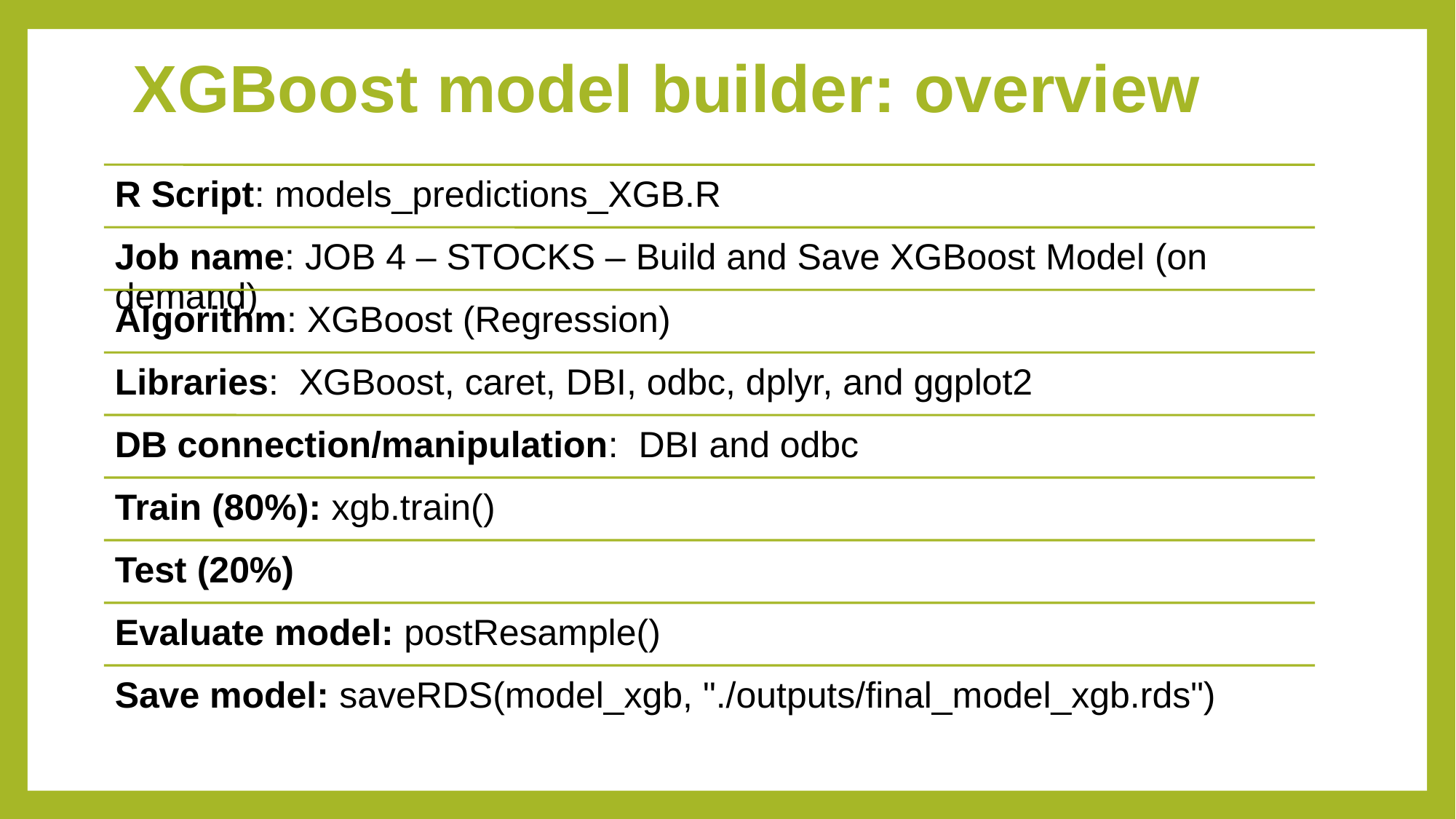

# XGBoost model builder: overview
R Script: models_predictions_XGB.R
Job name: JOB 4 – STOCKS – Build and Save XGBoost Model (on demand)
Algorithm: XGBoost (Regression)
Libraries:  XGBoost, caret, DBI, odbc, dplyr, and ggplot2
DB connection/manipulation:  DBI and odbc
Train (80%): xgb.train()
Test (20%)
Evaluate model: postResample()
Save model: saveRDS(model_xgb, "./outputs/final_model_xgb.rds")